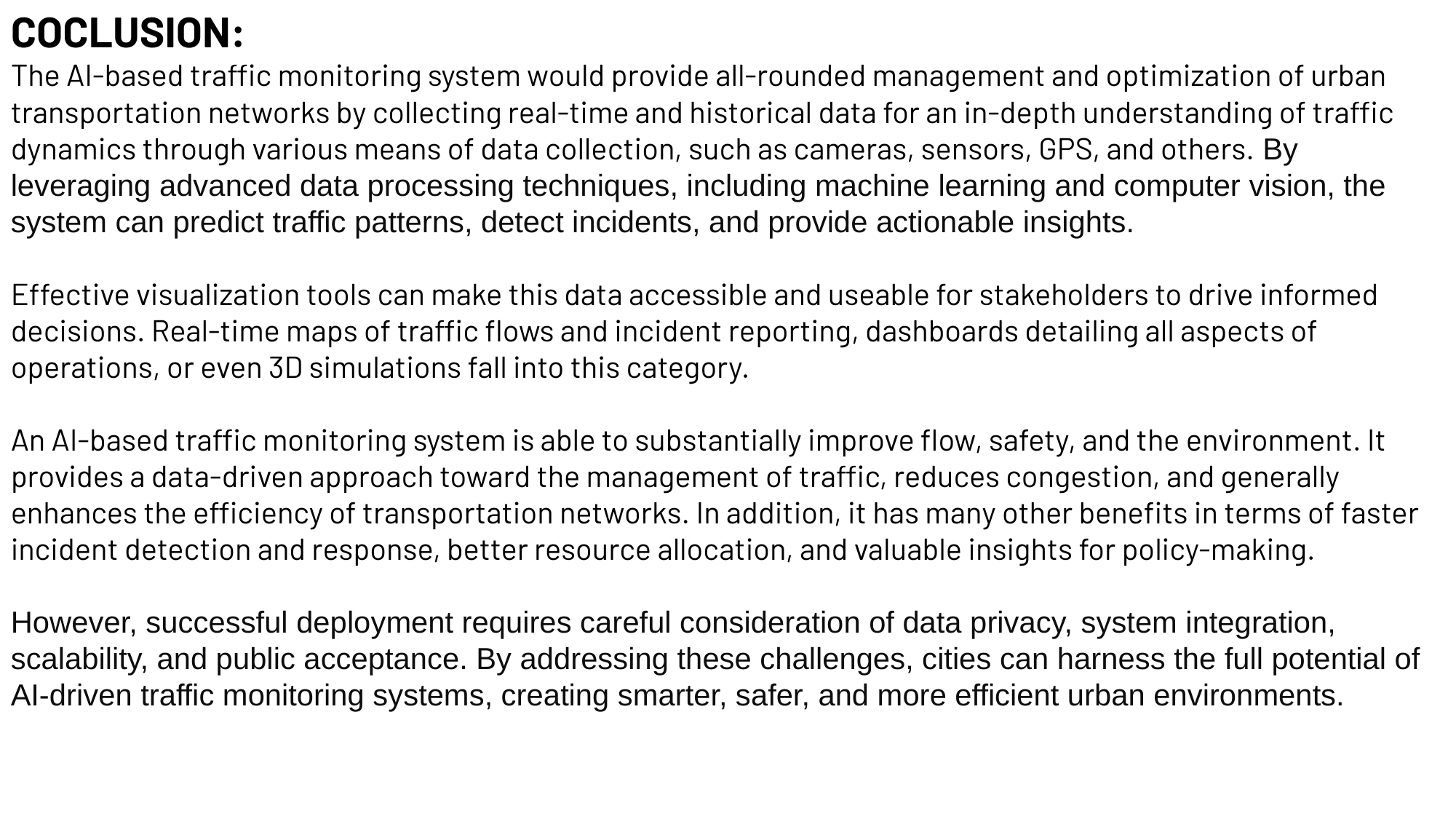

COCLUSION:
The AI-based traffic monitoring system would provide all-rounded management and optimization of urban transportation networks by collecting real-time and historical data for an in-depth understanding of traffic dynamics through various means of data collection, such as cameras, sensors, GPS, and others. By leveraging advanced data processing techniques, including machine learning and computer vision, the system can predict traffic patterns, detect incidents, and provide actionable insights.

Effective visualization tools can make this data accessible and useable for stakeholders to drive informed decisions. Real-time maps of traffic flows and incident reporting, dashboards detailing all aspects of operations, or even 3D simulations fall into this category.

An AI-based traffic monitoring system is able to substantially improve flow, safety, and the environment. It provides a data-driven approach toward the management of traffic, reduces congestion, and generally enhances the efficiency of transportation networks. In addition, it has many other benefits in terms of faster incident detection and response, better resource allocation, and valuable insights for policy-making.

However, successful deployment requires careful consideration of data privacy, system integration, scalability, and public acceptance. By addressing these challenges, cities can harness the full potential of AI-driven traffic monitoring systems, creating smarter, safer, and more efficient urban environments.